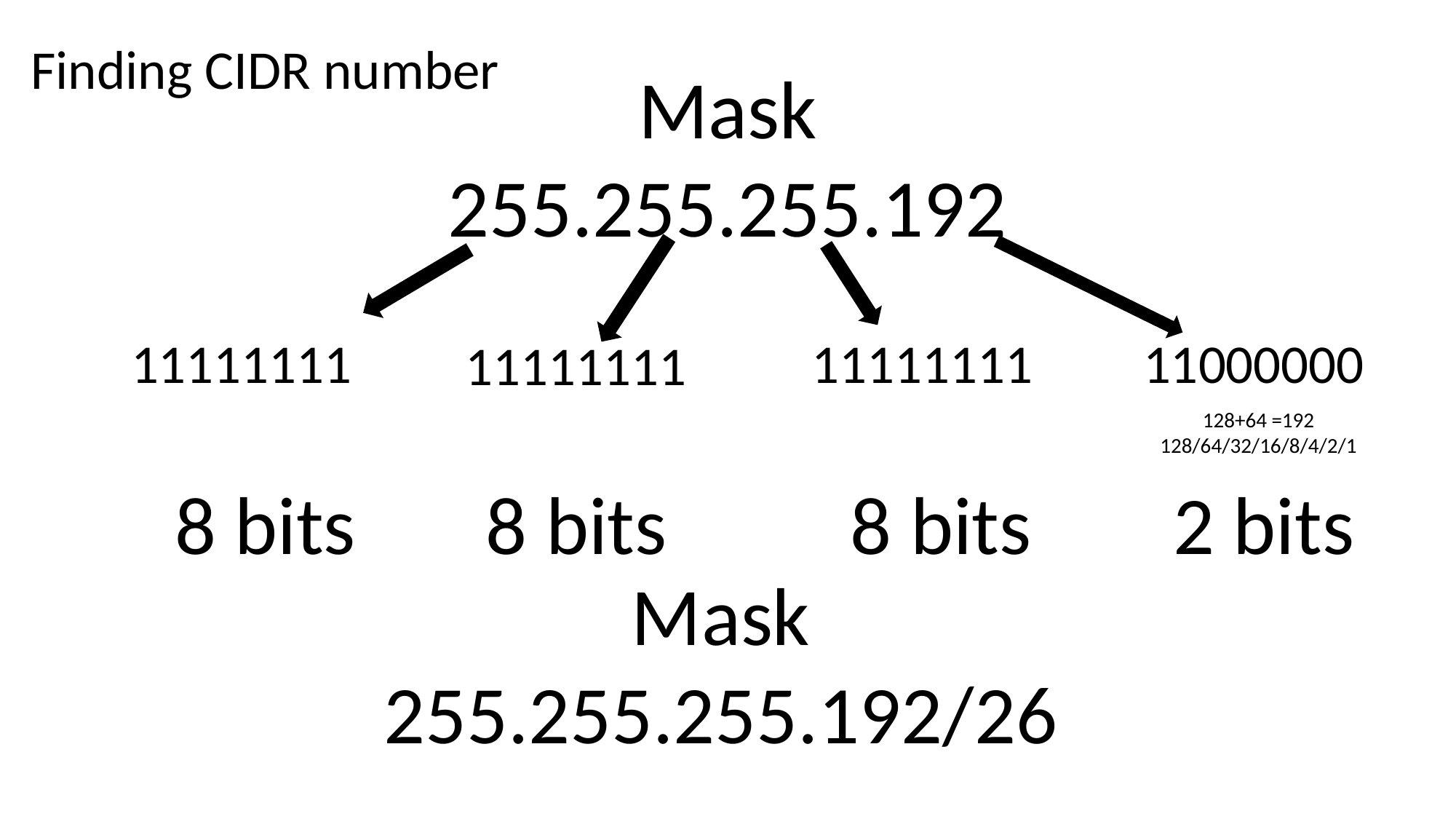

Finding CIDR number
Mask
255.255.255.192

11111111
11111111
11000000
11111111
128+64 =192
128/64/32/16/8/4/2/1
8 bits
8 bits
8 bits
2 bits
Mask
255.255.255.192/26